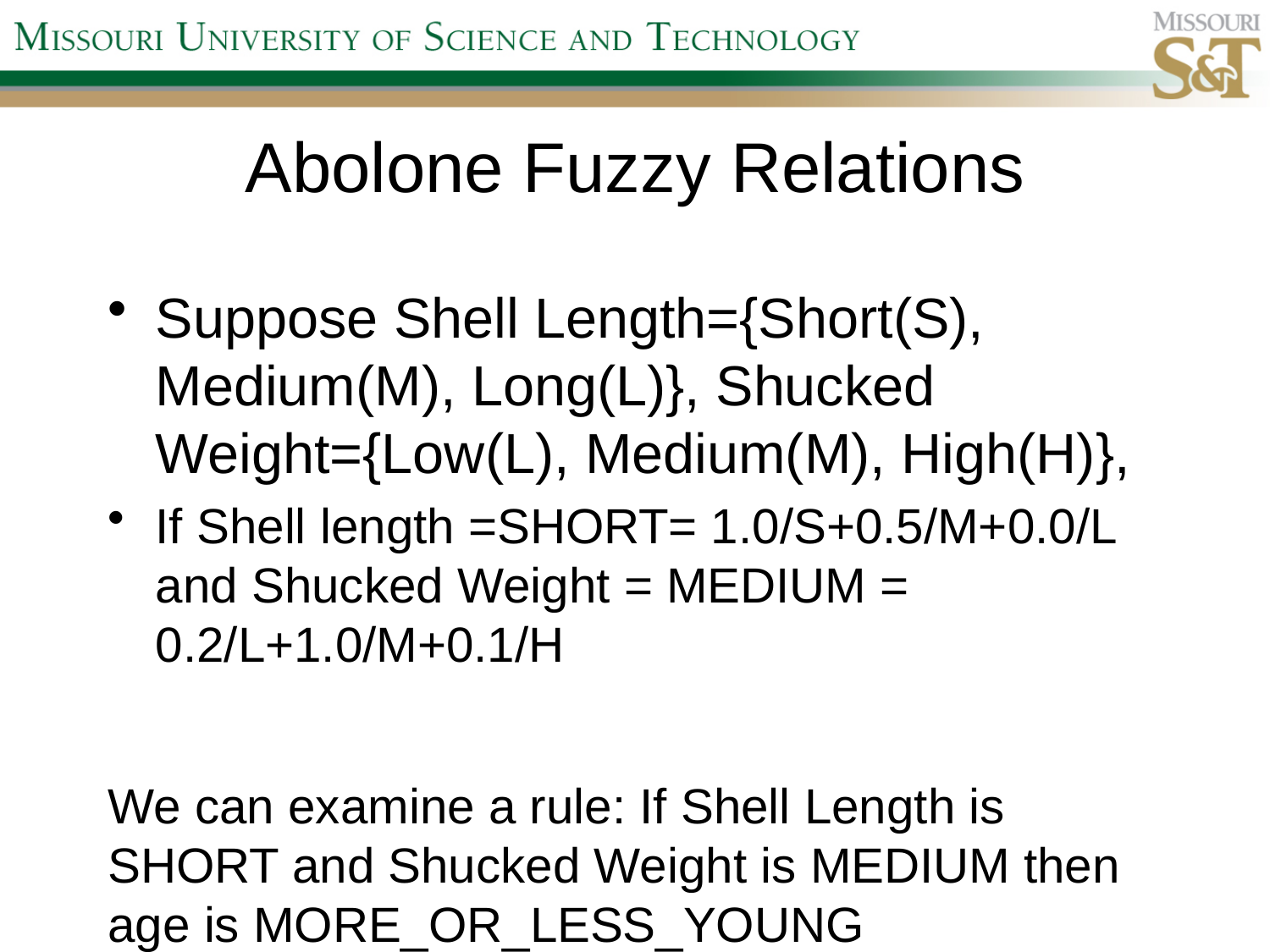

# Abolone Fuzzy Relations
Suppose Shell Length={Short(S), Medium(M), Long(L)}, Shucked Weight={Low(L), Medium(M), High(H)},
If Shell length =SHORT= 1.0/S+0.5/M+0.0/L and Shucked Weight = MEDIUM = 0.2/L+1.0/M+0.1/H

We can examine a rule: If Shell Length is SHORT and Shucked Weight is MEDIUM then age is MORE_OR_LESS_YOUNG